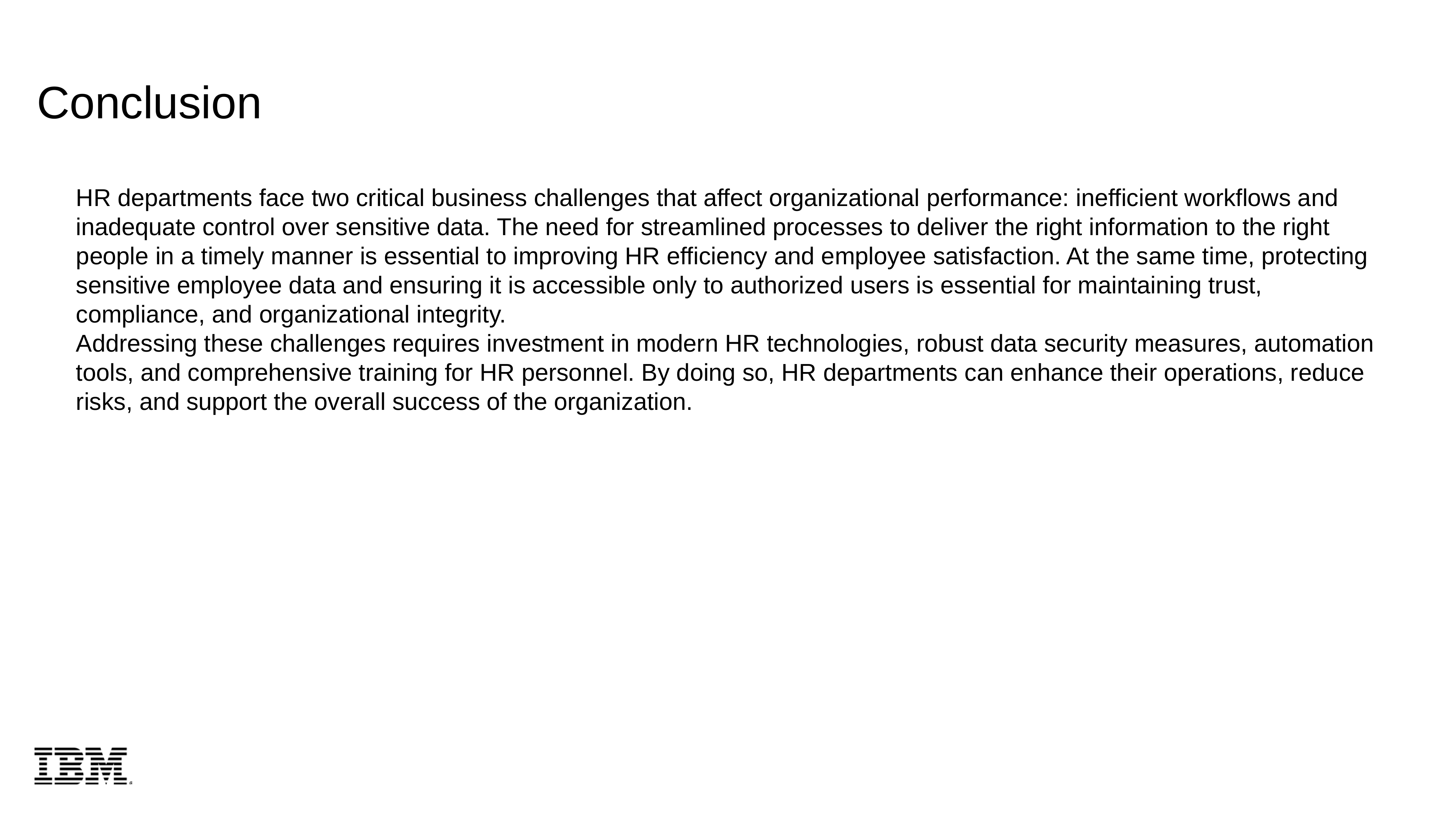

# Conclusion

HR departments face two critical business challenges that affect organizational performance: inefficient workflows and inadequate control over sensitive data. The need for streamlined processes to deliver the right information to the right people in a timely manner is essential to improving HR efficiency and employee satisfaction. At the same time, protecting sensitive employee data and ensuring it is accessible only to authorized users is essential for maintaining trust, compliance, and organizational integrity.
Addressing these challenges requires investment in modern HR technologies, robust data security measures, automation tools, and comprehensive training for HR personnel. By doing so, HR departments can enhance their operations, reduce risks, and support the overall success of the organization.